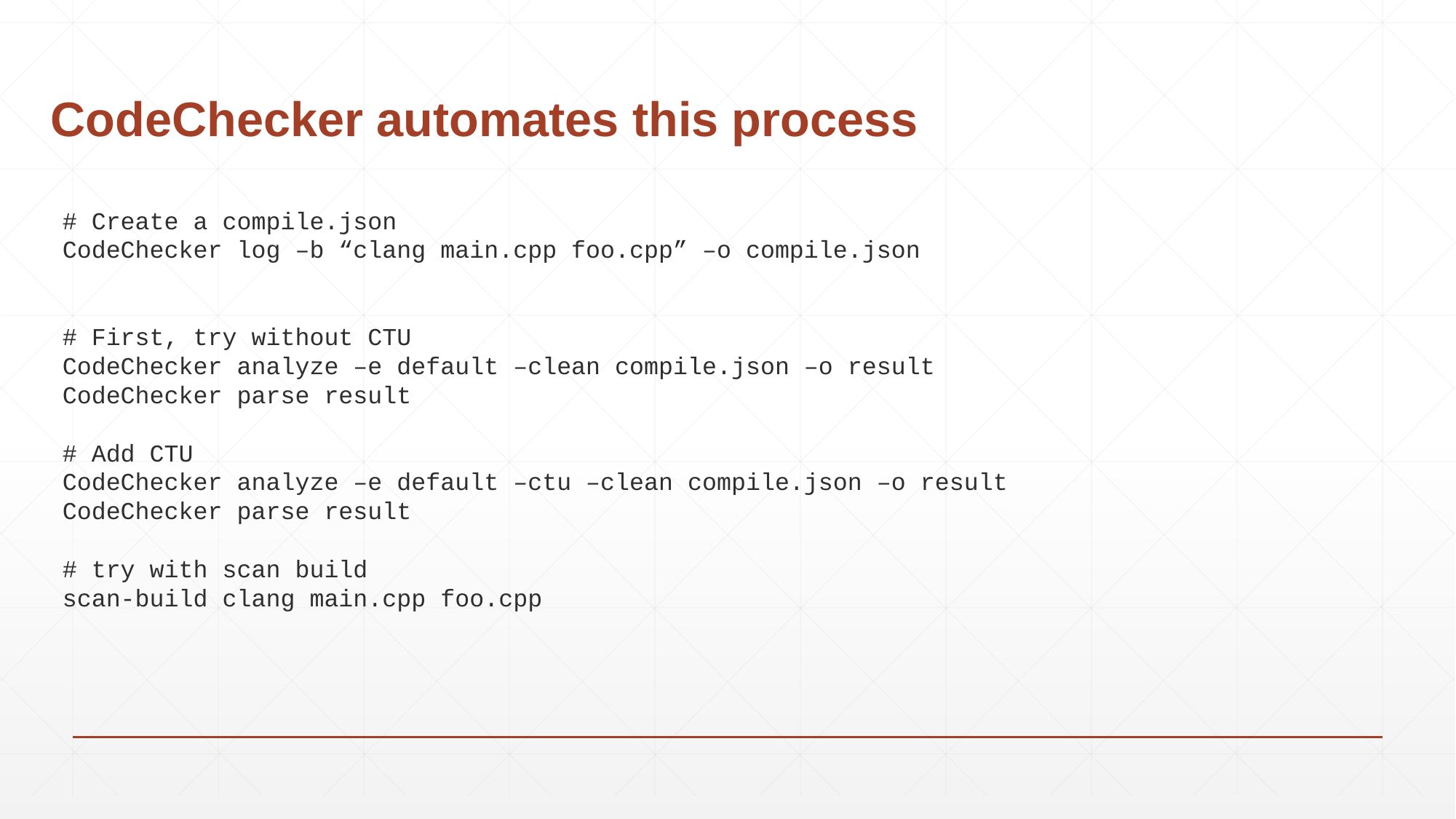

# CodeChecker automates this process
# Create a compile.json
CodeChecker log –b “clang main.cpp foo.cpp” –o compile.json

# First, try without CTU
CodeChecker analyze –e default –clean compile.json –o result
CodeChecker parse result

# Add CTU
CodeChecker analyze –e default –ctu –clean compile.json –o result
CodeChecker parse result

# try with scan build
scan-build clang main.cpp foo.cpp